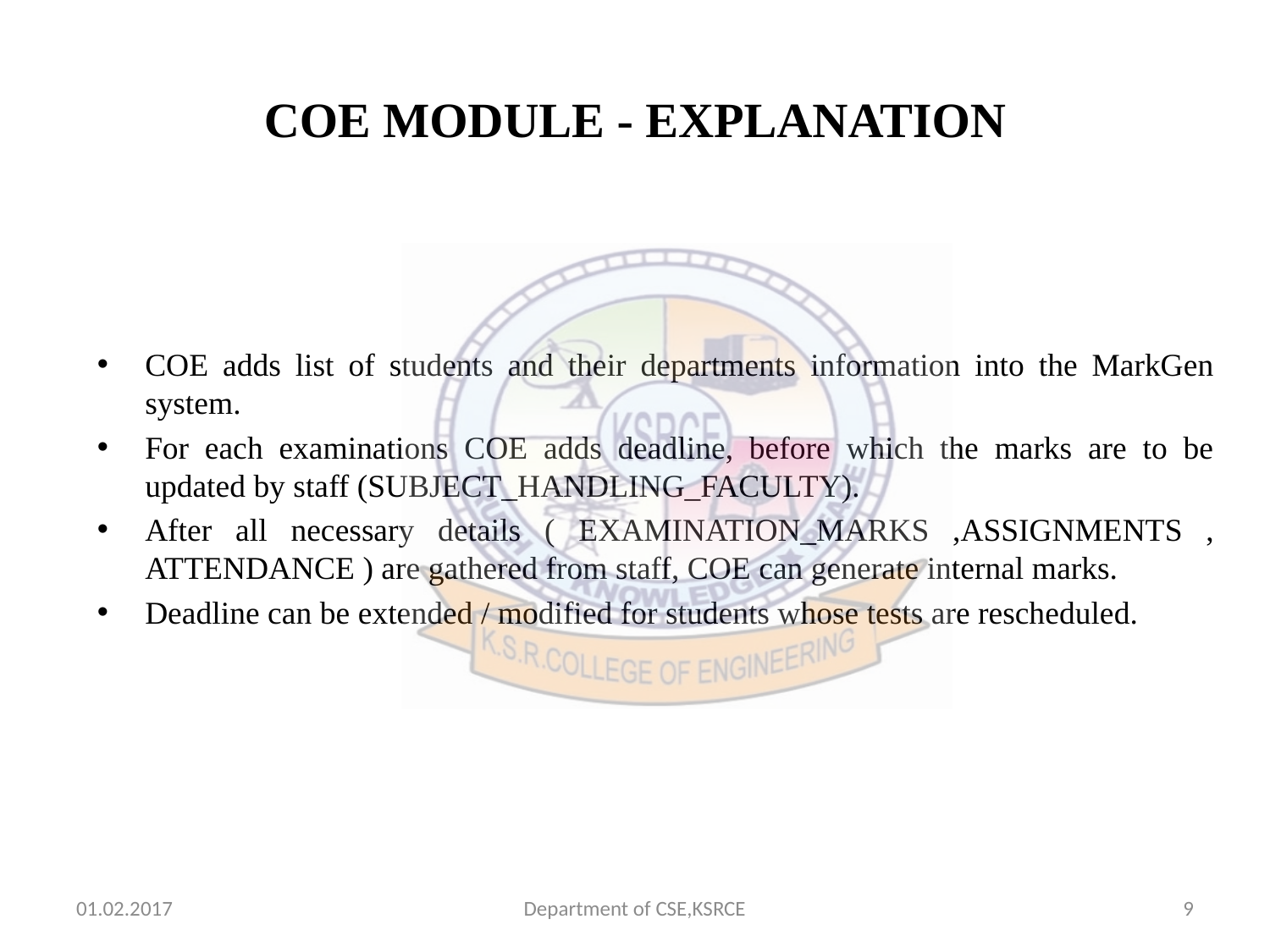

# COE MODULE - EXPLANATION

COE adds list of students and their departments information into the MarkGen system.
For each examinations COE adds deadline, before which the marks are to be updated by staff (SUBJECT_HANDLING_FACULTY).
After all necessary details ( EXAMINATION_MARKS ,ASSIGNMENTS , ATTENDANCE ) are gathered from staff, COE can generate internal marks.
Deadline can be extended / modified for students whose tests are rescheduled.
01.02.2017
Department of CSE,KSRCE
9